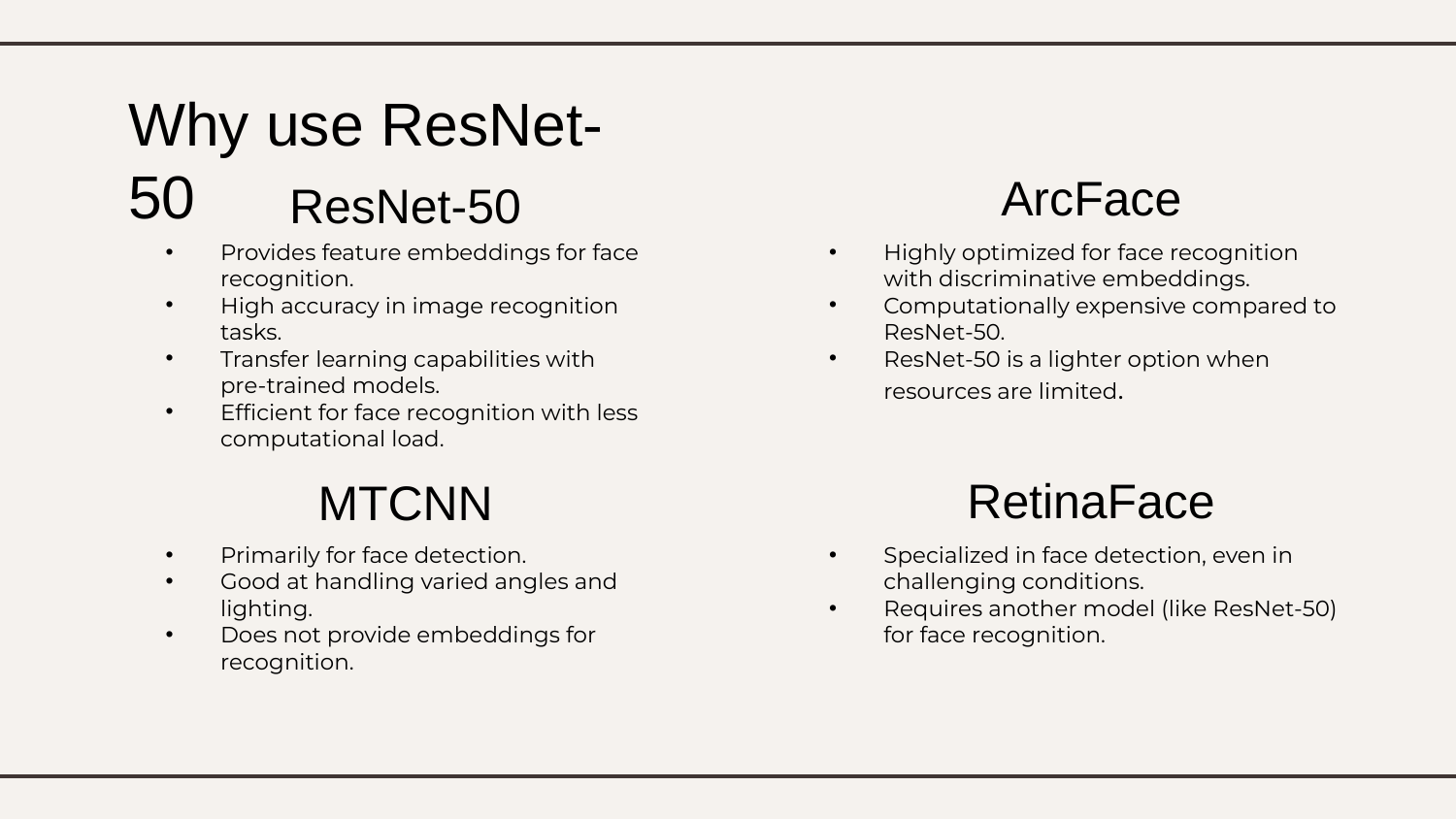

# Why use ResNet-50
ArcFace
ResNet-50
Provides feature embeddings for face recognition.
High accuracy in image recognition tasks.
Transfer learning capabilities with pre-trained models.
Efficient for face recognition with less computational load.
Highly optimized for face recognition with discriminative embeddings.
Computationally expensive compared to ResNet-50.
ResNet-50 is a lighter option when resources are limited.
RetinaFace
MTCNN
Primarily for face detection.
Good at handling varied angles and lighting.
Does not provide embeddings for recognition.
Specialized in face detection, even in challenging conditions.
Requires another model (like ResNet-50) for face recognition.